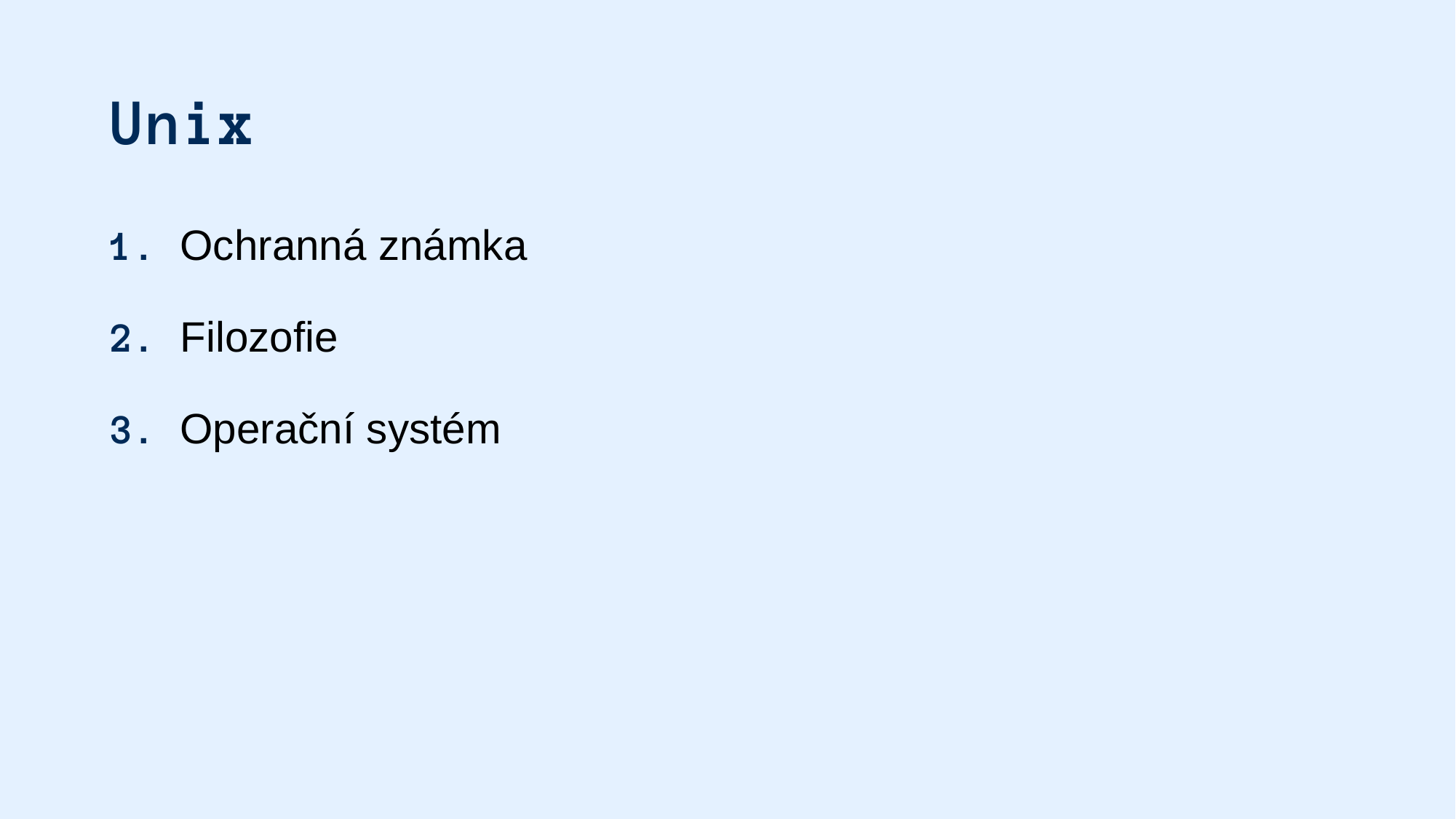

# Unix
1. Ochranná známka
2. Filozofie
3. Operační systém